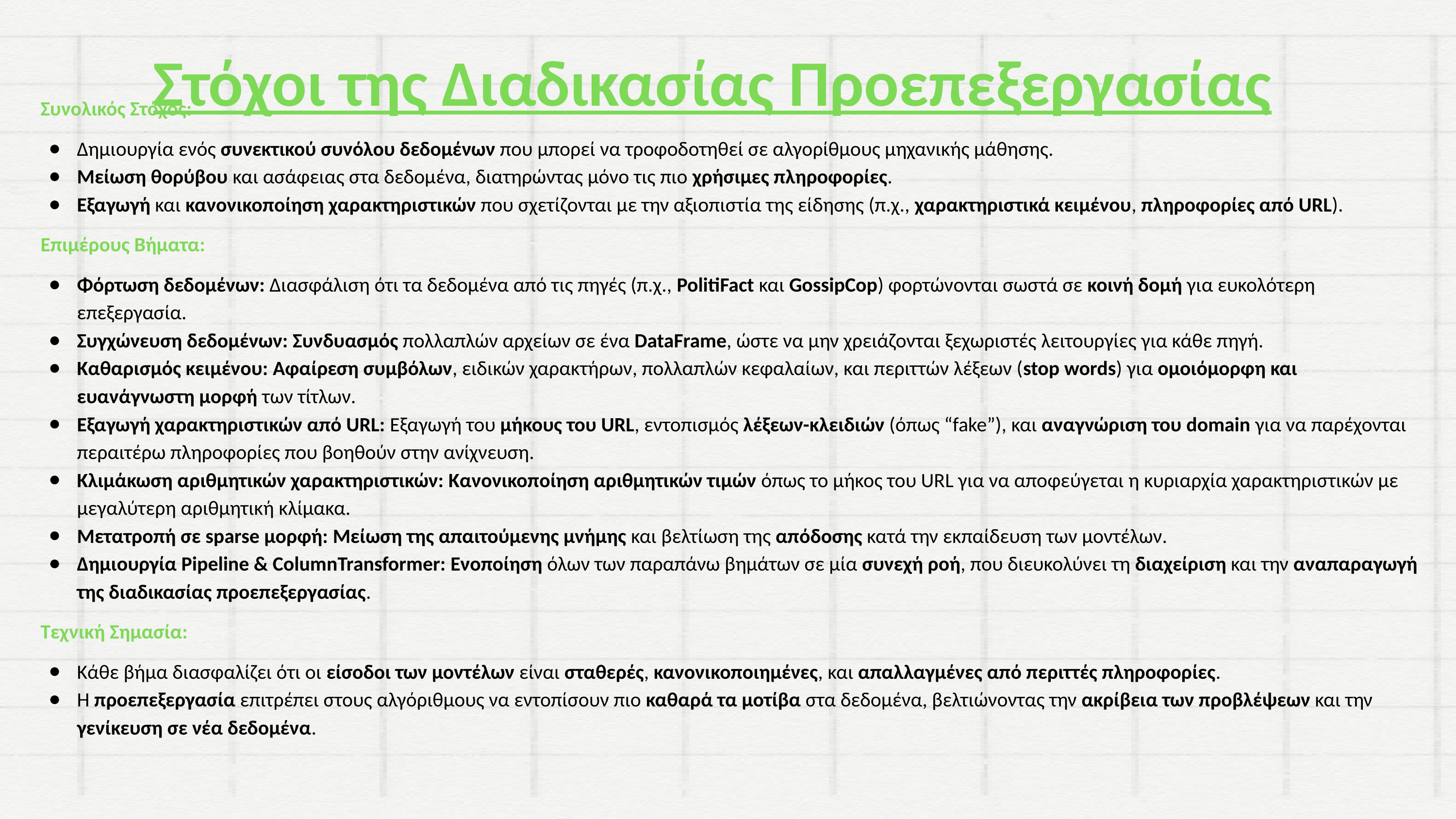

Στόχοι της Διαδικασίας Προεπεξεργασίας
Συνολικός Στόχος:
Δημιουργία ενός συνεκτικού συνόλου δεδομένων που μπορεί να τροφοδοτηθεί σε αλγορίθμους μηχανικής μάθησης.
Μείωση θορύβου και ασάφειας στα δεδομένα, διατηρώντας μόνο τις πιο χρήσιμες πληροφορίες.
Εξαγωγή και κανονικοποίηση χαρακτηριστικών που σχετίζονται με την αξιοπιστία της είδησης (π.χ., χαρακτηριστικά κειμένου, πληροφορίες από URL).
Επιμέρους Βήματα:
Φόρτωση δεδομένων: Διασφάλιση ότι τα δεδομένα από τις πηγές (π.χ., PolitiFact και GossipCop) φορτώνονται σωστά σε κοινή δομή για ευκολότερη επεξεργασία.
Συγχώνευση δεδομένων: Συνδυασμός πολλαπλών αρχείων σε ένα DataFrame, ώστε να μην χρειάζονται ξεχωριστές λειτουργίες για κάθε πηγή.
Καθαρισμός κειμένου: Αφαίρεση συμβόλων, ειδικών χαρακτήρων, πολλαπλών κεφαλαίων, και περιττών λέξεων (stop words) για ομοιόμορφη και ευανάγνωστη μορφή των τίτλων.
Εξαγωγή χαρακτηριστικών από URL: Εξαγωγή του μήκους του URL, εντοπισμός λέξεων-κλειδιών (όπως “fake”), και αναγνώριση του domain για να παρέχονται περαιτέρω πληροφορίες που βοηθούν στην ανίχνευση.
Κλιμάκωση αριθμητικών χαρακτηριστικών: Κανονικοποίηση αριθμητικών τιμών όπως το μήκος του URL για να αποφεύγεται η κυριαρχία χαρακτηριστικών με μεγαλύτερη αριθμητική κλίμακα.
Μετατροπή σε sparse μορφή: Μείωση της απαιτούμενης μνήμης και βελτίωση της απόδοσης κατά την εκπαίδευση των μοντέλων.
Δημιουργία Pipeline & ColumnTransformer: Ενοποίηση όλων των παραπάνω βημάτων σε μία συνεχή ροή, που διευκολύνει τη διαχείριση και την αναπαραγωγή της διαδικασίας προεπεξεργασίας.
Τεχνική Σημασία:
Κάθε βήμα διασφαλίζει ότι οι είσοδοι των μοντέλων είναι σταθερές, κανονικοποιημένες, και απαλλαγμένες από περιττές πληροφορίες.
Η προεπεξεργασία επιτρέπει στους αλγόριθμους να εντοπίσουν πιο καθαρά τα μοτίβα στα δεδομένα, βελτιώνοντας την ακρίβεια των προβλέψεων και την γενίκευση σε νέα δεδομένα.